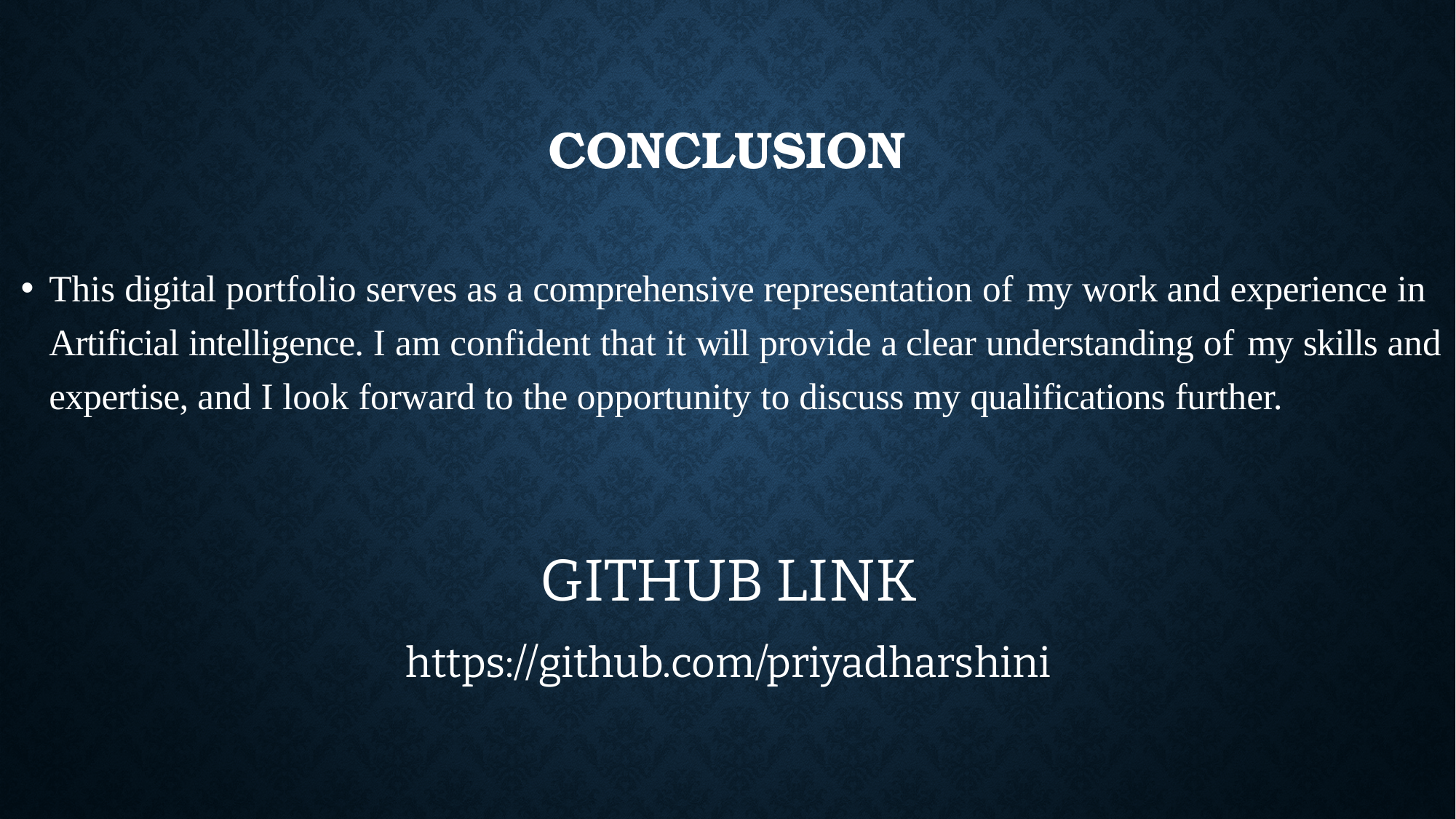

# CONCLUSION
This digital portfolio serves as a comprehensive representation of my work and experience in Artificial intelligence. I am confident that it will provide a clear understanding of my skills and expertise, and I look forward to the opportunity to discuss my qualifications further.

 GITHUB LINK
https://github.com/priyadharshini